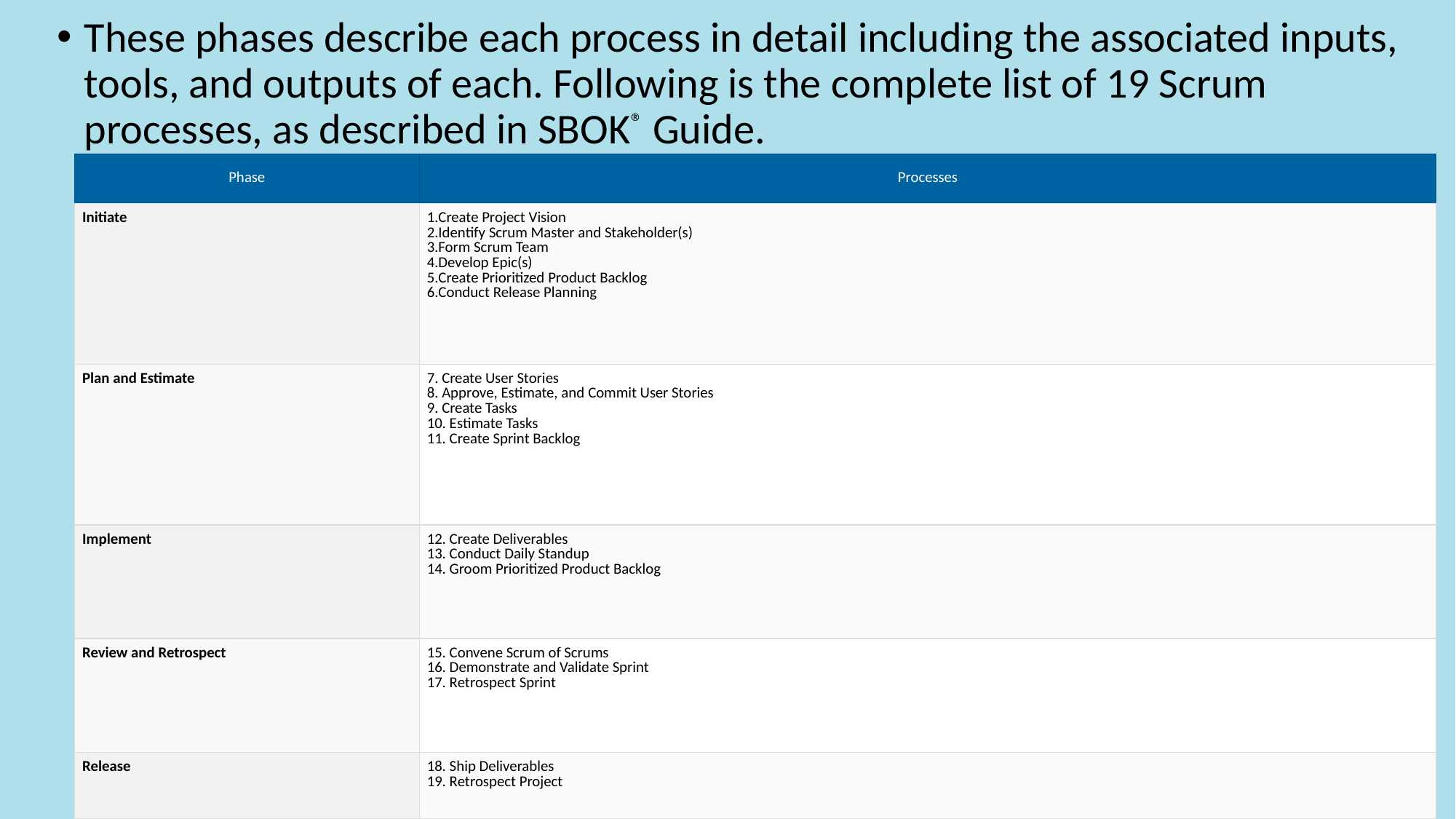

These phases describe each process in detail including the associated inputs, tools, and outputs of each. Following is the complete list of 19 Scrum processes, as described in SBOK® Guide.

| Phase | Processes |
| --- | --- |
| Initiate | Create Project Vision Identify Scrum Master and Stakeholder(s) Form Scrum Team Develop Epic(s) Create Prioritized Product Backlog Conduct Release Planning |
| Plan and Estimate | 7. Create User Stories 8. Approve, Estimate, and Commit User Stories 9. Create Tasks 10. Estimate Tasks 11. Create Sprint Backlog |
| Implement | 12. Create Deliverables 13. Conduct Daily Standup 14. Groom Prioritized Product Backlog |
| Review and Retrospect | 15. Convene Scrum of Scrums 16. Demonstrate and Validate Sprint 17. Retrospect Sprint |
| Release | 18. Ship Deliverables 19. Retrospect Project |